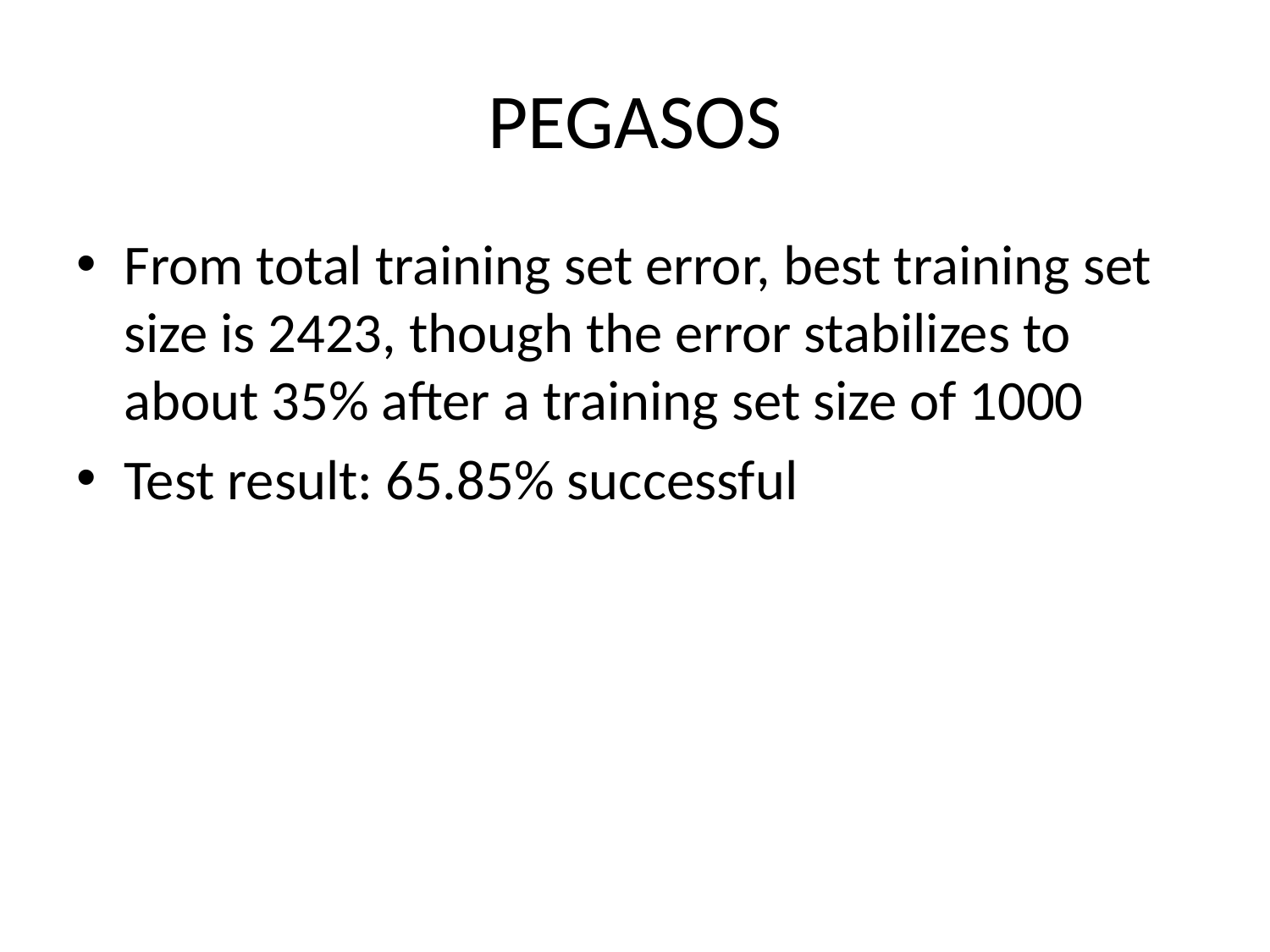

# PEGASOS
From total training set error, best training set size is 2423, though the error stabilizes to about 35% after a training set size of 1000
Test result: 65.85% successful